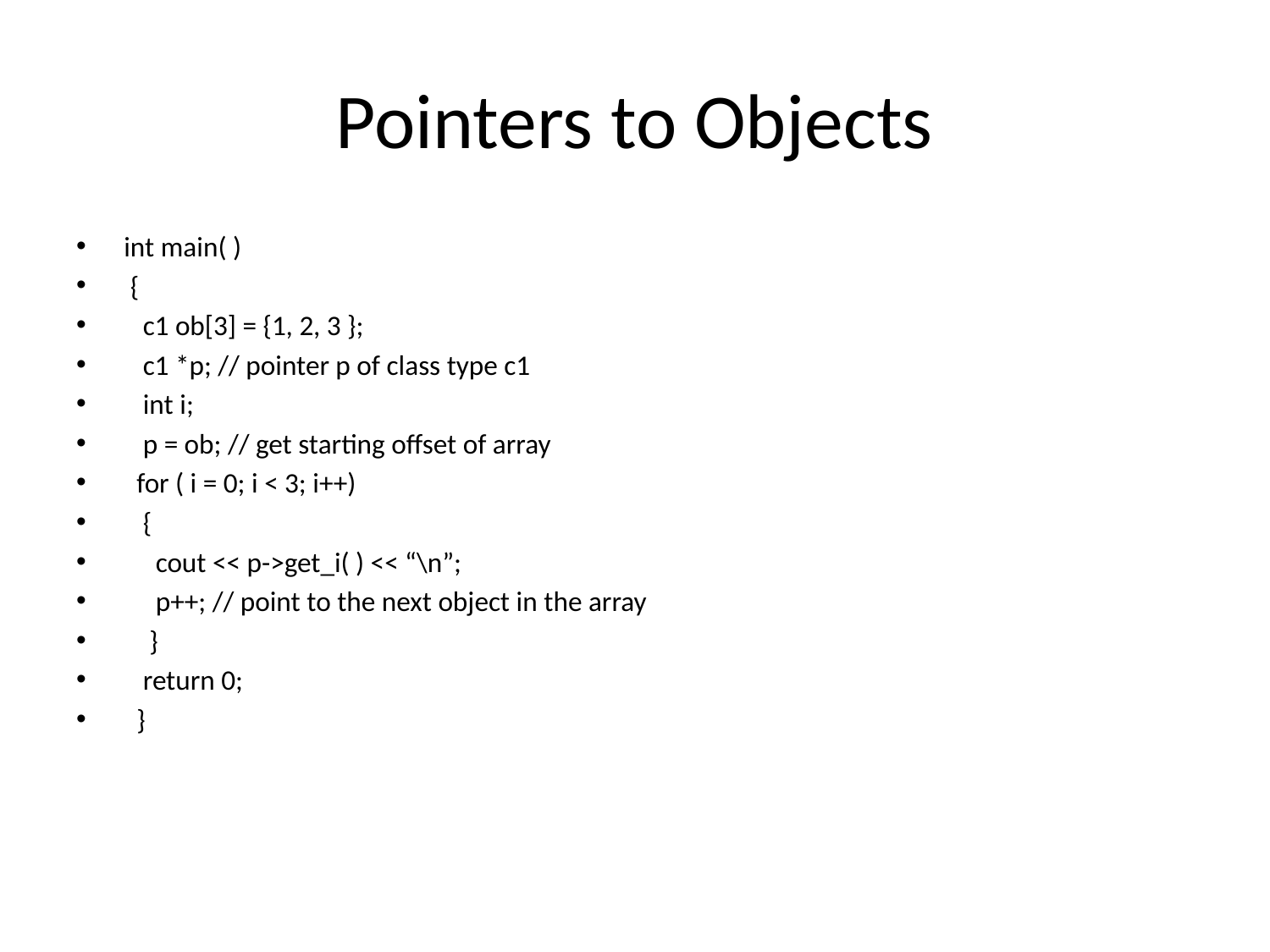

# Pointers to Objects
int main( )
 {
   c1 ob[3] = {1, 2, 3 };
   c1 *p; // pointer p of class type c1
   int i;
   p = ob; // get starting offset of array
  for ( i = 0; i < 3; i++)
   {
     cout << p->get_i( ) << “\n”;
     p++; // point to the next object in the array
    }
   return 0;
  }